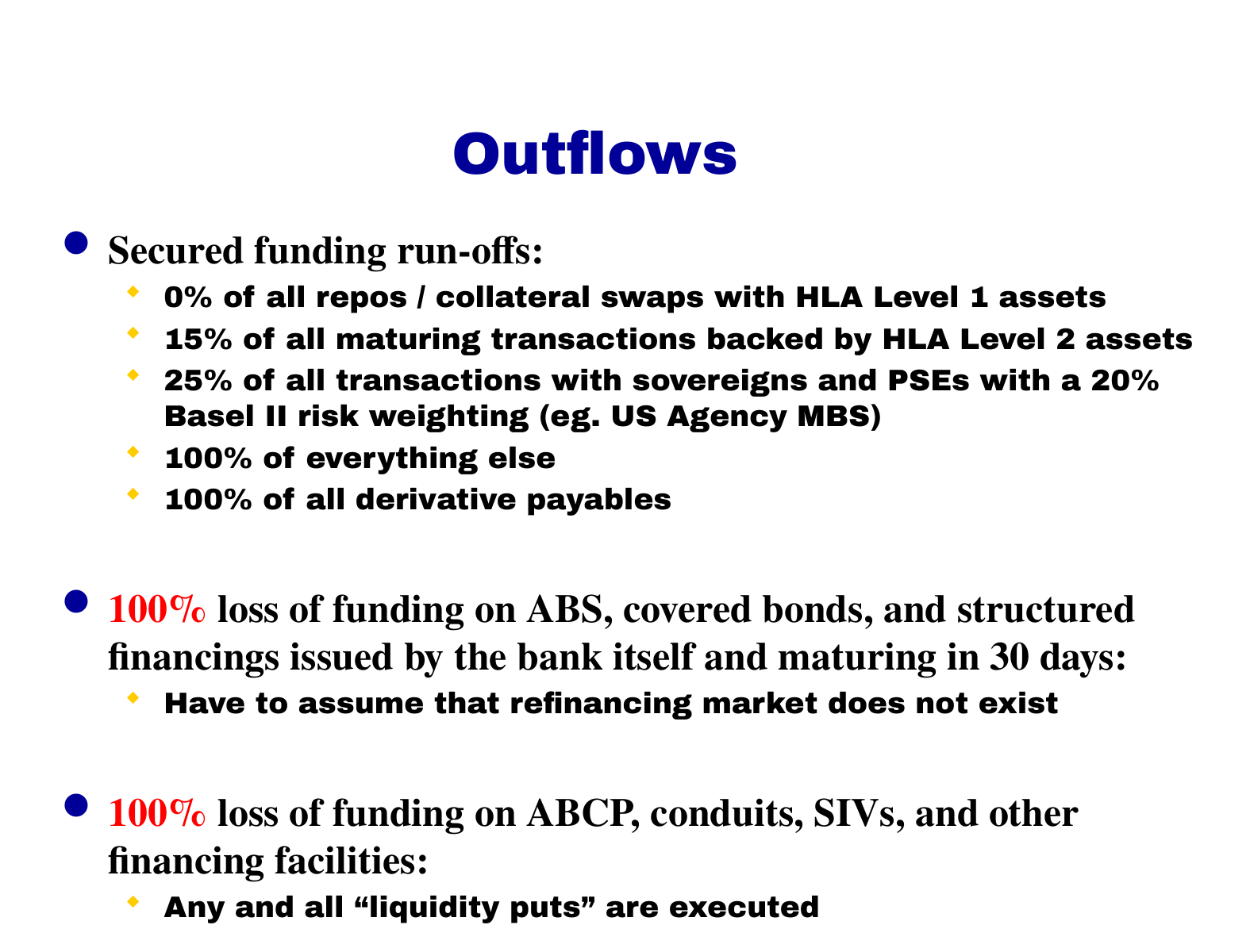

# Outflows
Secured funding run-offs:
0% of all repos / collateral swaps with HLA Level 1 assets
15% of all maturing transactions backed by HLA Level 2 assets
25% of all transactions with sovereigns and PSEs with a 20% Basel II risk weighting (eg. US Agency MBS)
100% of everything else
100% of all derivative payables

100% loss of funding on ABS, covered bonds, and structured financings issued by the bank itself and maturing in 30 days:
Have to assume that refinancing market does not exist

100% loss of funding on ABCP, conduits, SIVs, and other financing facilities:
Any and all “liquidity puts” are executed